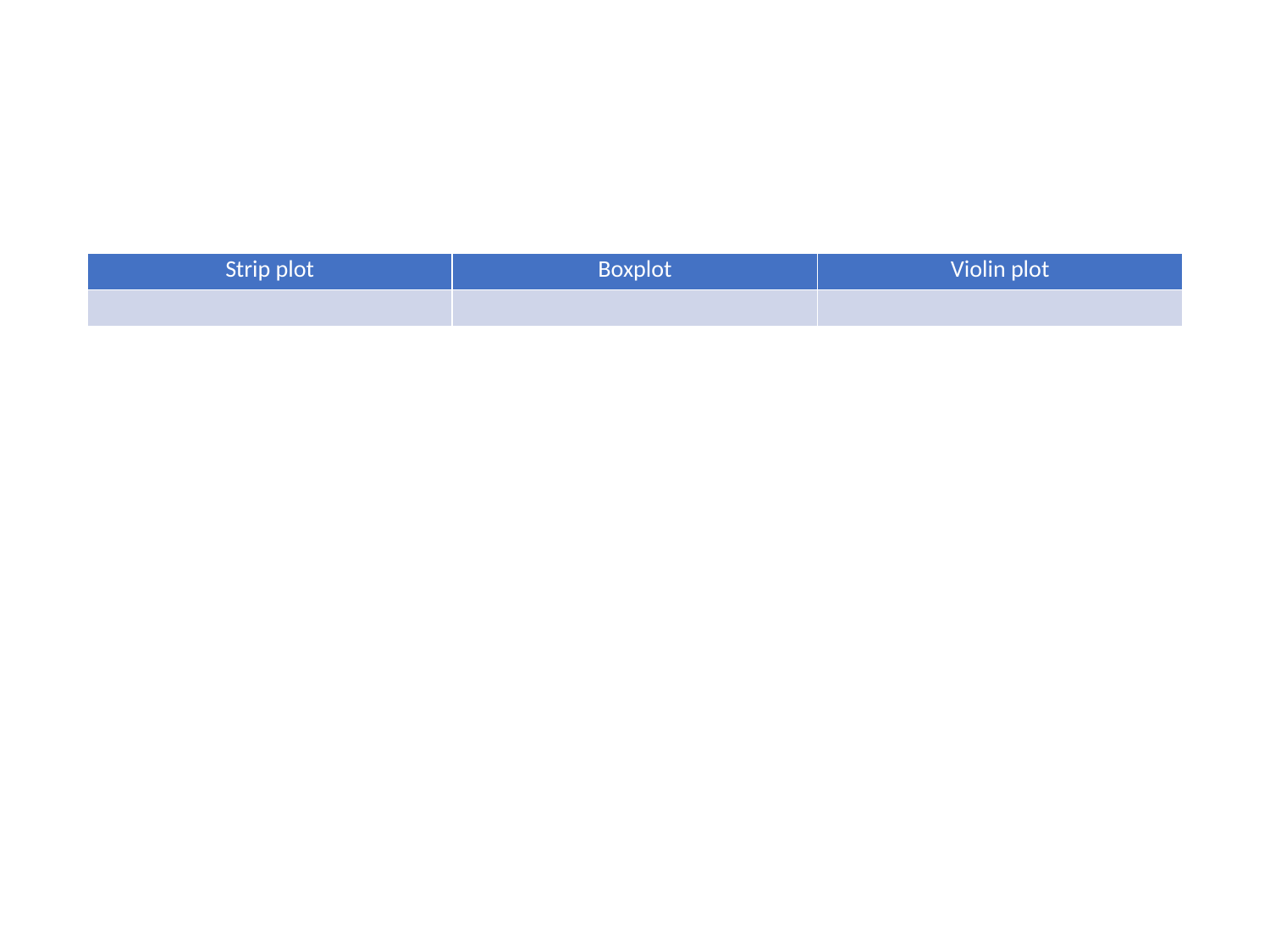

| Strip plot | Boxplot | Violin plot |
| --- | --- | --- |
|  |  |  |